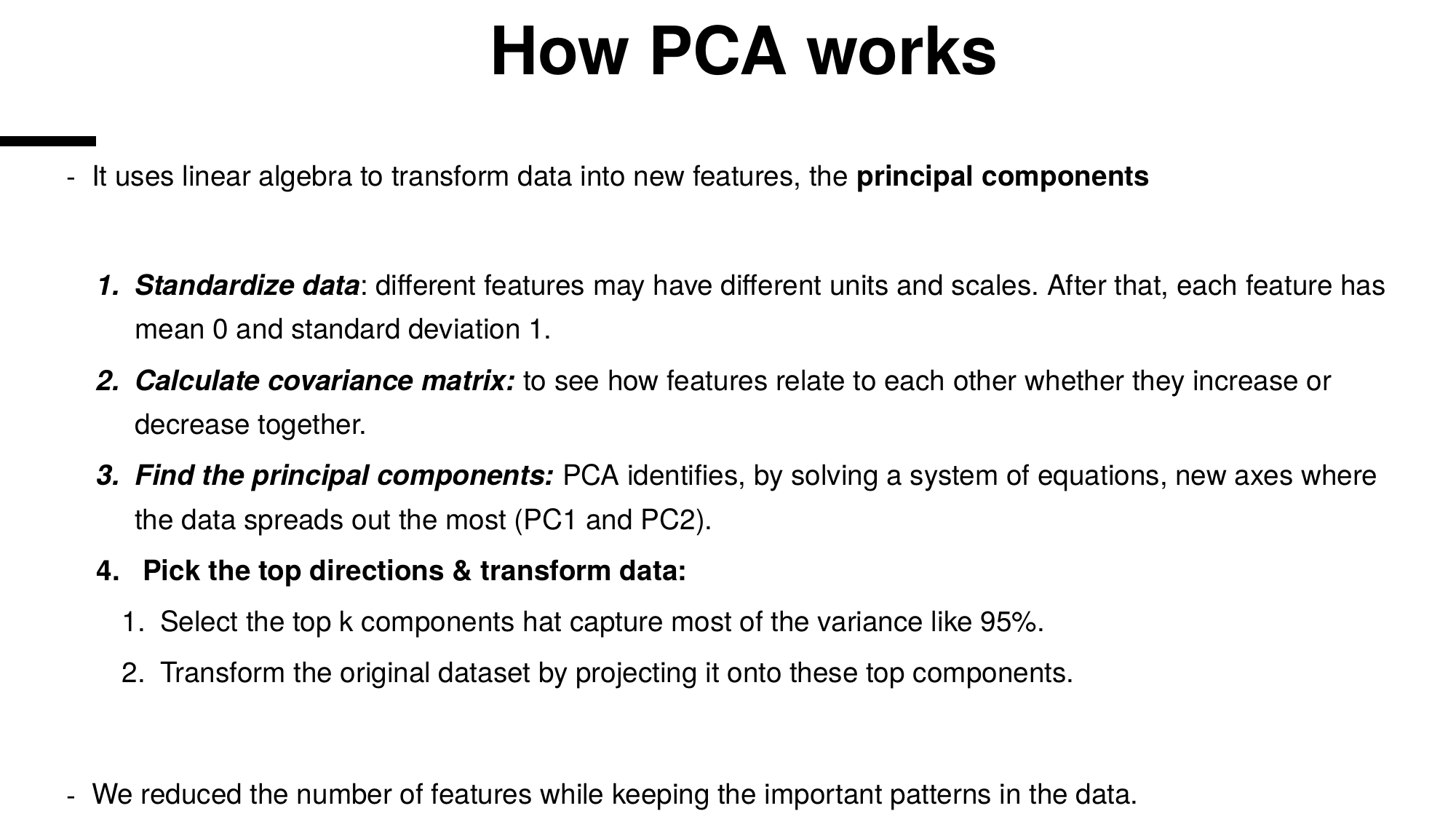

# How PCA works
It uses linear algebra to transform data into new features, the principal components

Standardize data: different features may have different units and scales. After that, each feature has mean 0 and standard deviation 1.
Calculate covariance matrix: to see how features relate to each other whether they increase or decrease together.
Find the principal components: PCA identifies, by solving a system of equations, new axes where the data spreads out the most (PC1 and PC2).
 Pick the top directions & transform data:
Select the top k components hat capture most of the variance like 95%.
Transform the original dataset by projecting it onto these top components.

We reduced the number of features while keeping the important patterns in the data.